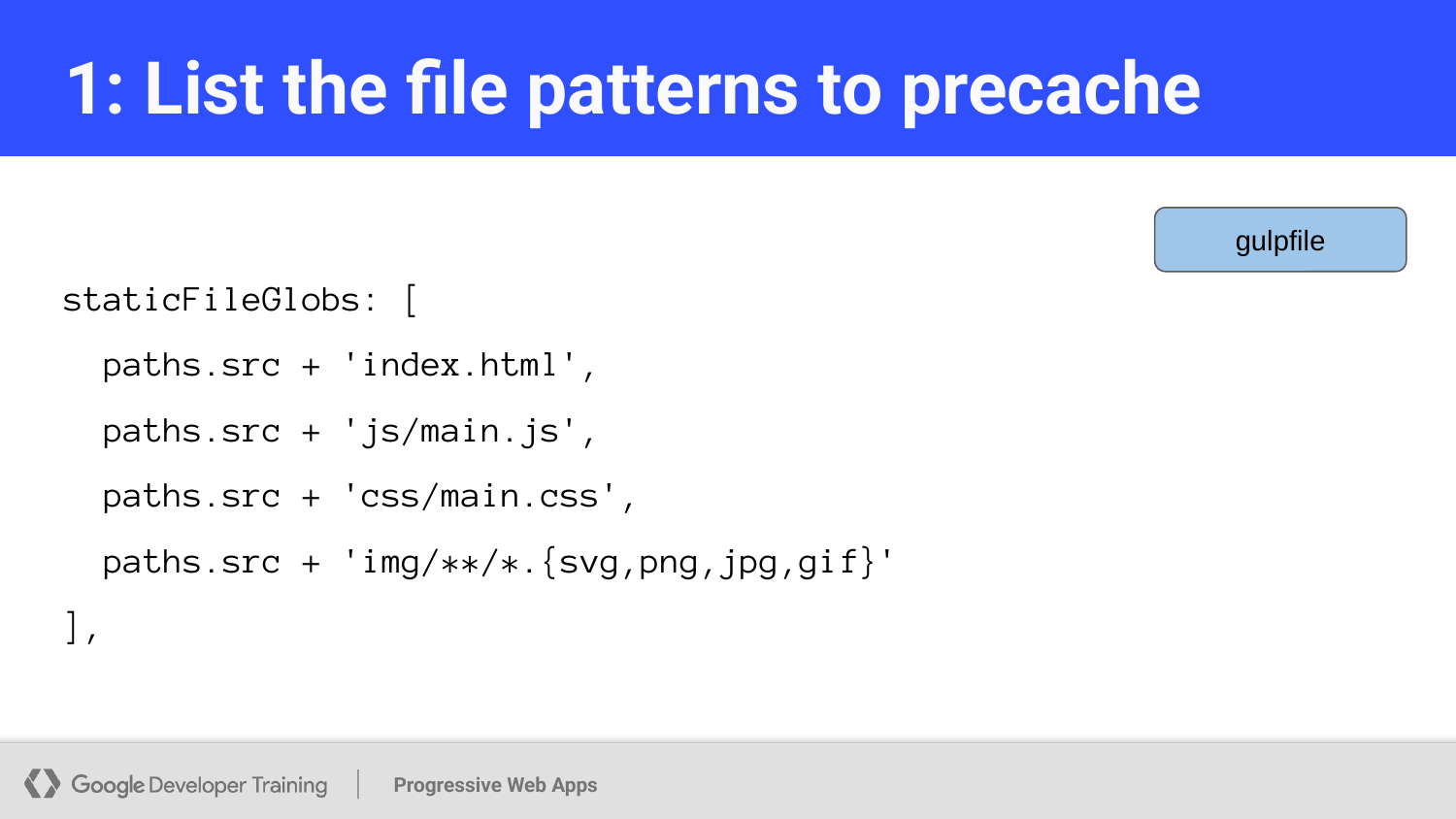

# 1: List the file patterns to precache
staticFileGlobs: [
  paths.src + 'index.html',
  paths.src + 'js/main.js',
  paths.src + 'css/main.css',
  paths.src + 'img/**/*.{svg,png,jpg,gif}'
],
gulpfile